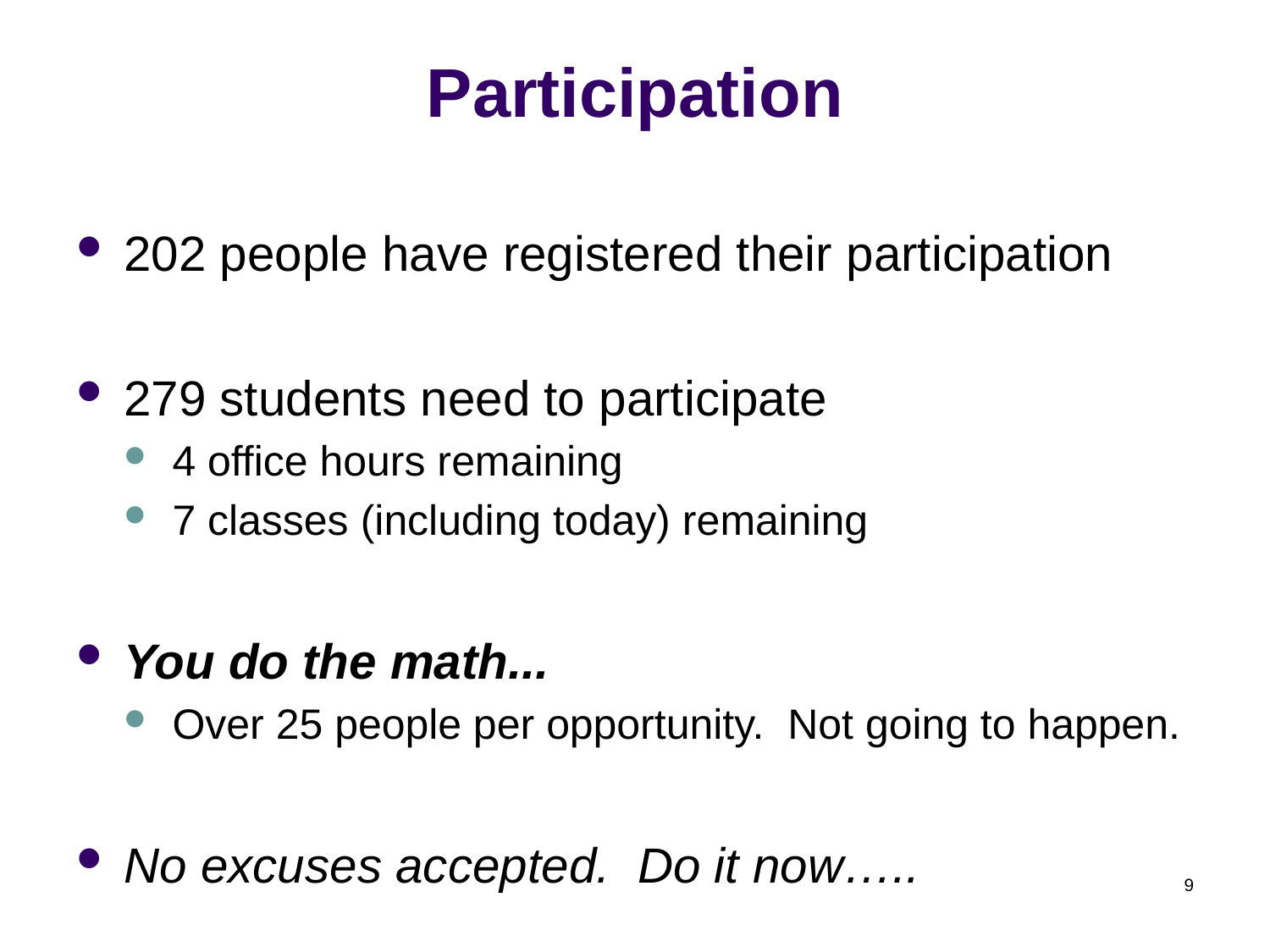

# Participation

202 people have registered their participation

279 students need to participate
4 office hours remaining
7 classes (including today) remaining

You do the math...
Over 25 people per opportunity.  Not going to happen.

No excuses accepted.  Do it now…..

9